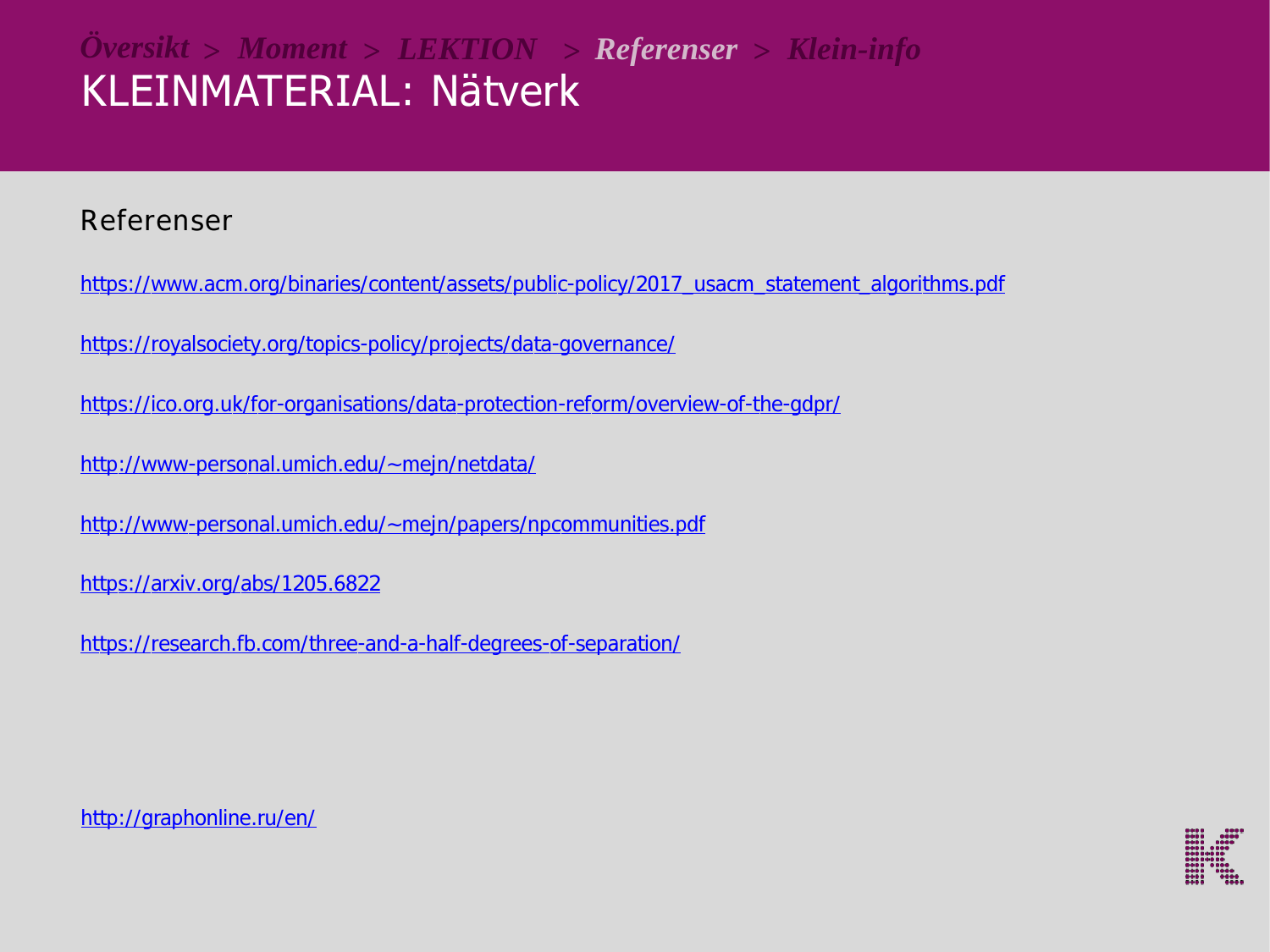

Översikt
Moment
LEKTION
Referenser
Klein-info
>
>
>
>
KLEINMATERIAL: Nätverk

Referenser
https://www.acm.org/binaries/content/assets/public-policy/2017_usacm_statement_algorithms.pdf
https://royalsociety.org/topics-policy/projects/data-governance/
https://ico.org.uk/for-organisations/data-protection-reform/overview-of-the-gdpr/
http://www-personal.umich.edu/~mejn/netdata/
http://www-personal.umich.edu/~mejn/papers/npcommunities.pdf
https://arxiv.org/abs/1205.6822
https://research.fb.com/three-and-a-half-degrees-of-separation/

http://graphonline.ru/en/